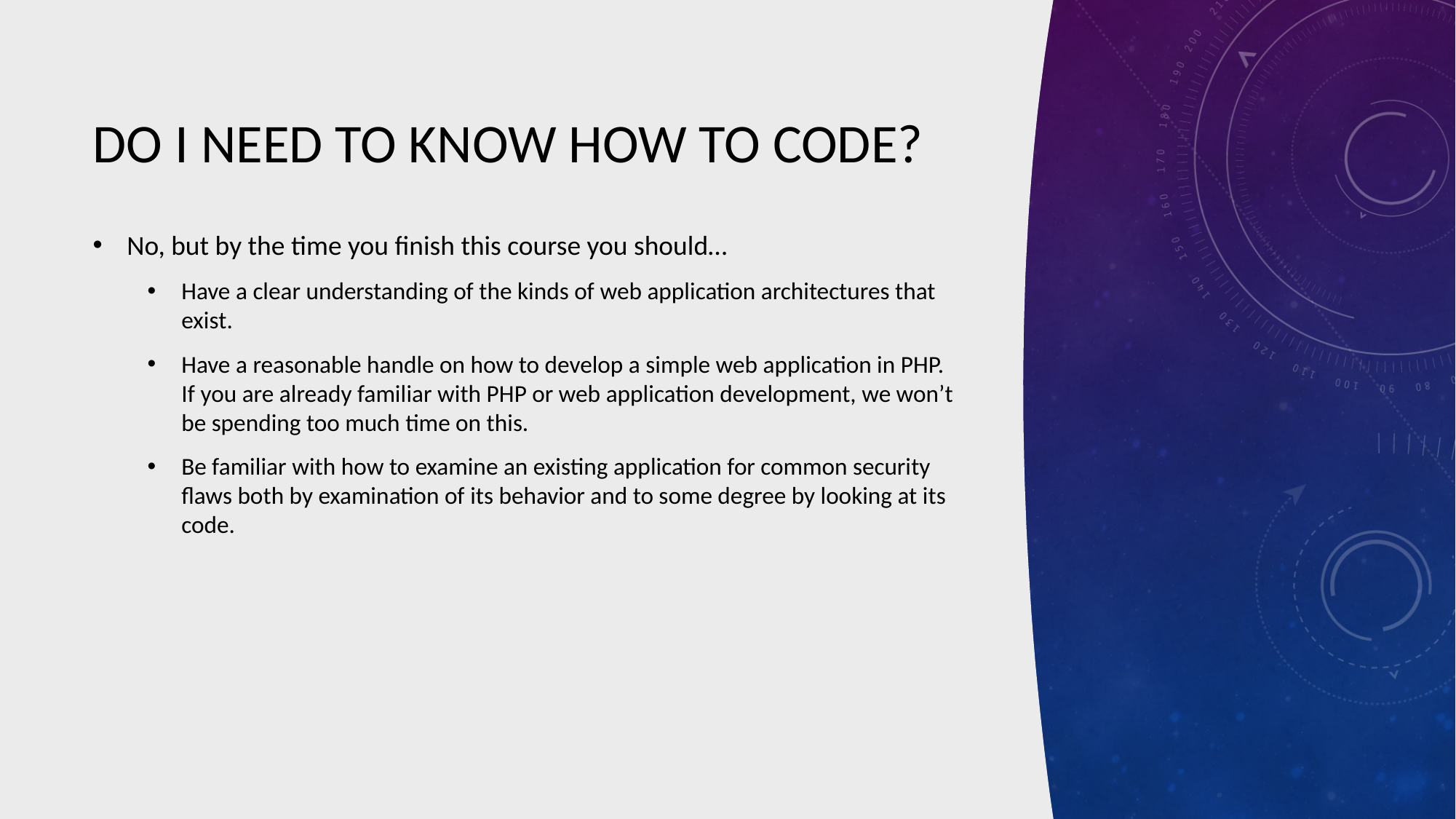

# Do I need to know how to code?
No, but by the time you finish this course you should…
Have a clear understanding of the kinds of web application architectures that exist.
Have a reasonable handle on how to develop a simple web application in PHP.  If you are already familiar with PHP or web application development, we won’t be spending too much time on this.
Be familiar with how to examine an existing application for common security flaws both by examination of its behavior and to some degree by looking at its code.